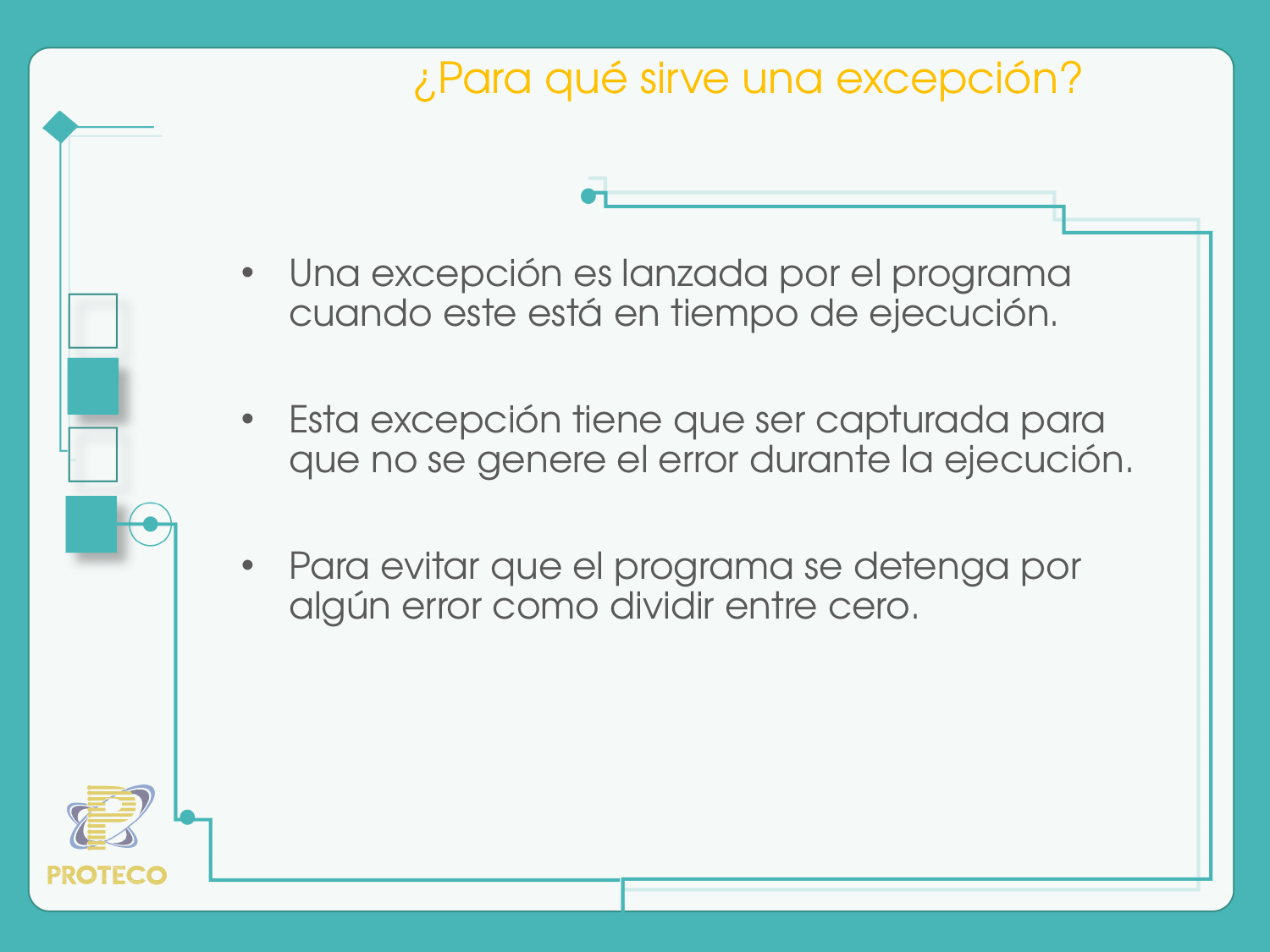

# ¿Para qué sirve una excepción?
Una excepción es lanzada por el programa cuando este está en tiempo de ejecución.

Esta excepción tiene que ser capturada para que no se genere el error durante la ejecución.

Para evitar que el programa se detenga por algún error como dividir entre cero.